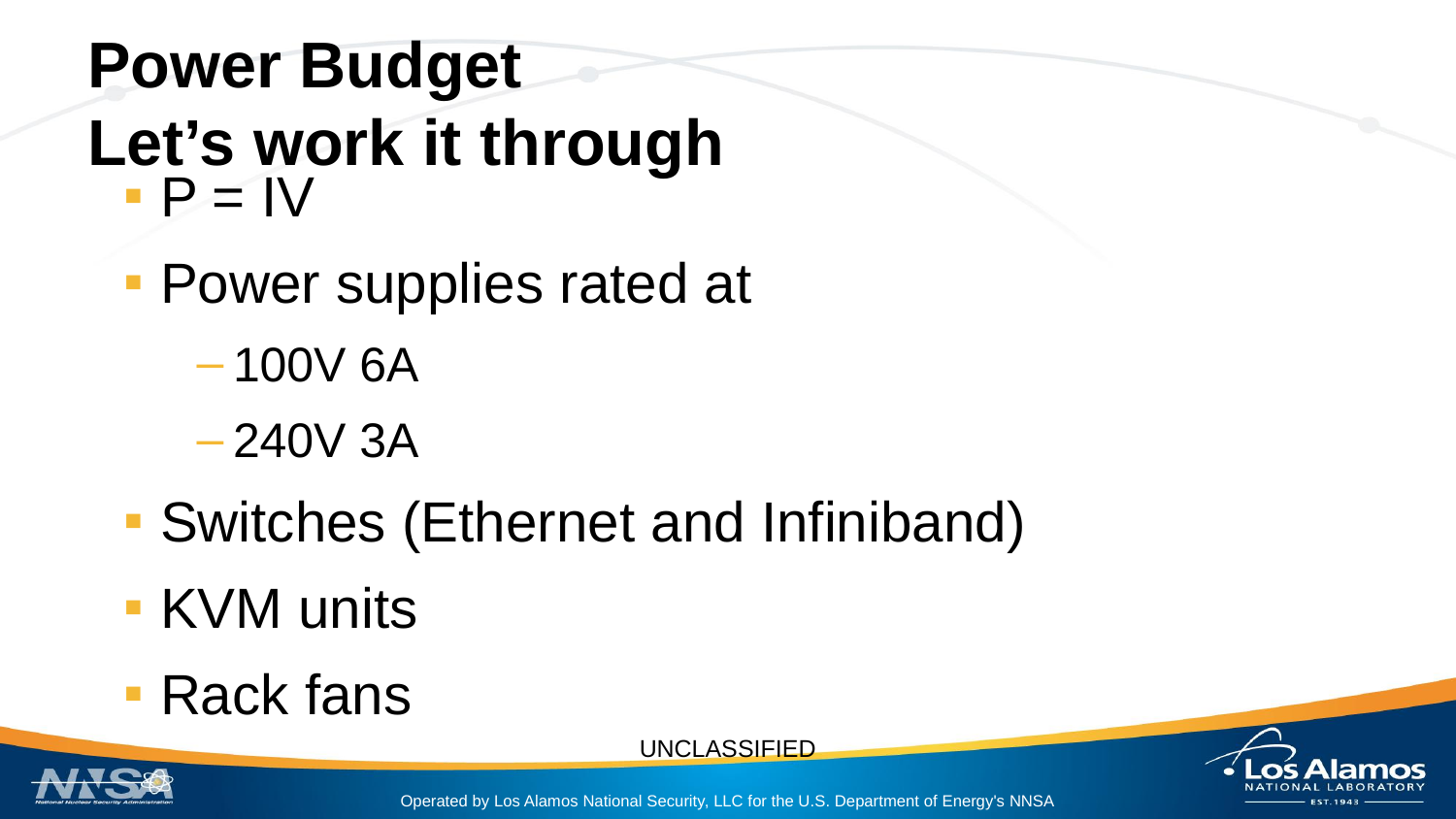

# Power Budget
Let’s work it through
P = IV
Power supplies rated at
100V 6A
240V 3A
Switches (Ethernet and Infiniband)
KVM units
Rack fans